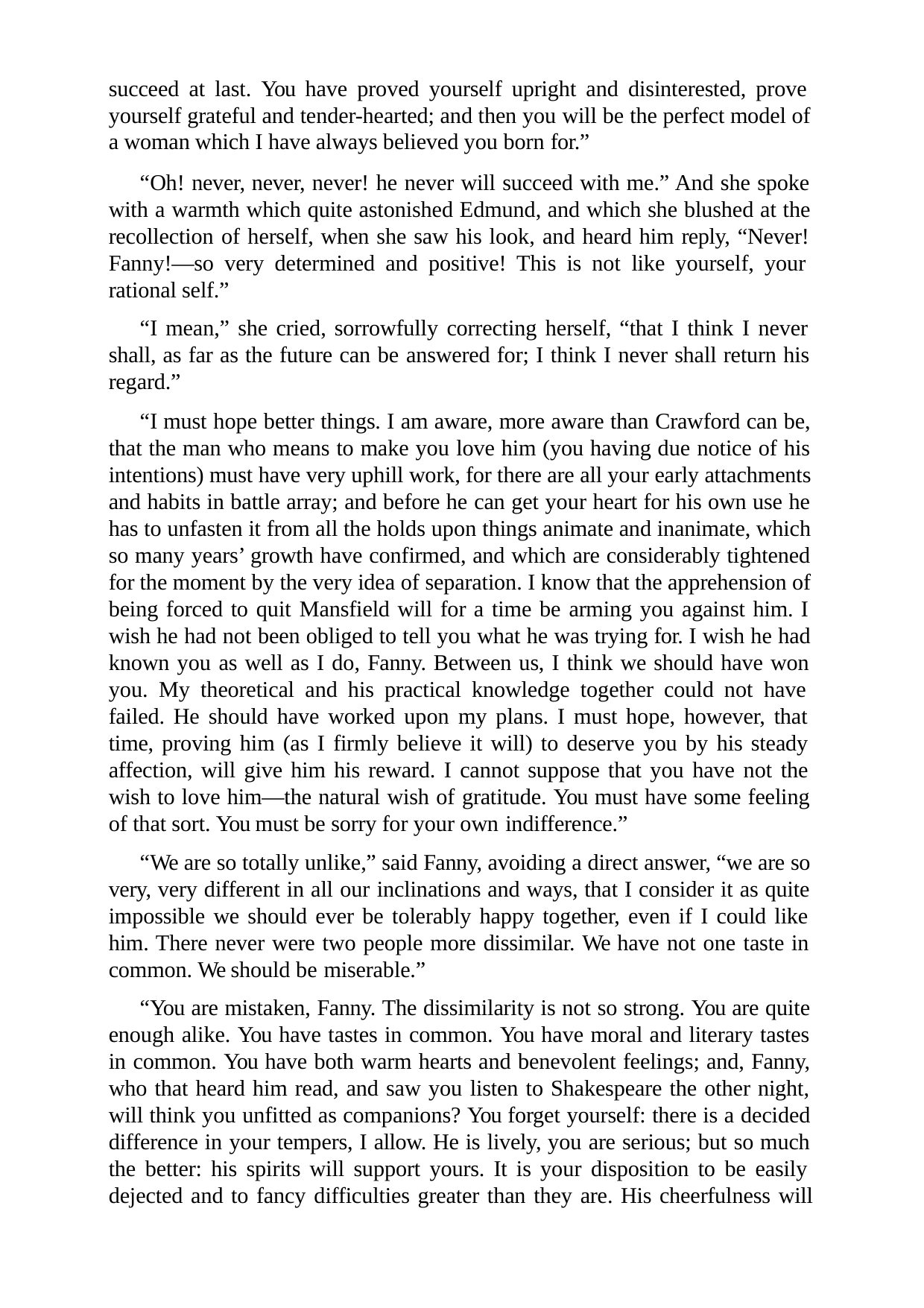

succeed at last. You have proved yourself upright and disinterested, prove  yourself grateful and tender-hearted; and then you will be the perfect model of  a woman which I have always believed you born for.”
“Oh! never, never, never! he never will succeed with me.” And she spoke  with a warmth which quite astonished Edmund, and which she blushed at the  recollection of herself, when she saw his look, and heard him reply, “Never!  Fanny!—so very determined and positive! This is not like yourself, your  rational self.”
“I mean,” she cried, sorrowfully correcting herself, “that I think I never  shall, as far as the future can be answered for; I think I never shall return his  regard.”
“I must hope better things. I am aware, more aware than Crawford can be,  that the man who means to make you love him (you having due notice of his  intentions) must have very uphill work, for there are all your early attachments  and habits in battle array; and before he can get your heart for his own use he  has to unfasten it from all the holds upon things animate and inanimate, which  so many years’ growth have confirmed, and which are considerably tightened  for the moment by the very idea of separation. I know that the apprehension of  being forced to quit Mansfield will for a time be arming you against him. I  wish he had not been obliged to tell you what he was trying for. I wish he had  known you as well as I do, Fanny. Between us, I think we should have won  you. My theoretical and his practical knowledge together could not have  failed. He should have worked upon my plans. I must hope, however, that  time, proving him (as I firmly believe it will) to deserve you by his steady  affection, will give him his reward. I cannot suppose that you have not the  wish to love him—the natural wish of gratitude. You must have some feeling  of that sort. You must be sorry for your own indifference.”
“We are so totally unlike,” said Fanny, avoiding a direct answer, “we are so  very, very different in all our inclinations and ways, that I consider it as quite  impossible we should ever be tolerably happy together, even if I could like  him. There never were two people more dissimilar. We have not one taste in  common. We should be miserable.”
“You are mistaken, Fanny. The dissimilarity is not so strong. You are quite  enough alike. You have tastes in common. You have moral and literary tastes  in common. You have both warm hearts and benevolent feelings; and, Fanny,  who that heard him read, and saw you listen to Shakespeare the other night,  will think you unfitted as companions? You forget yourself: there is a decided  difference in your tempers, I allow. He is lively, you are serious; but so much  the better: his spirits will support yours. It is your disposition to be easily  dejected and to fancy difficulties greater than they are. His cheerfulness will